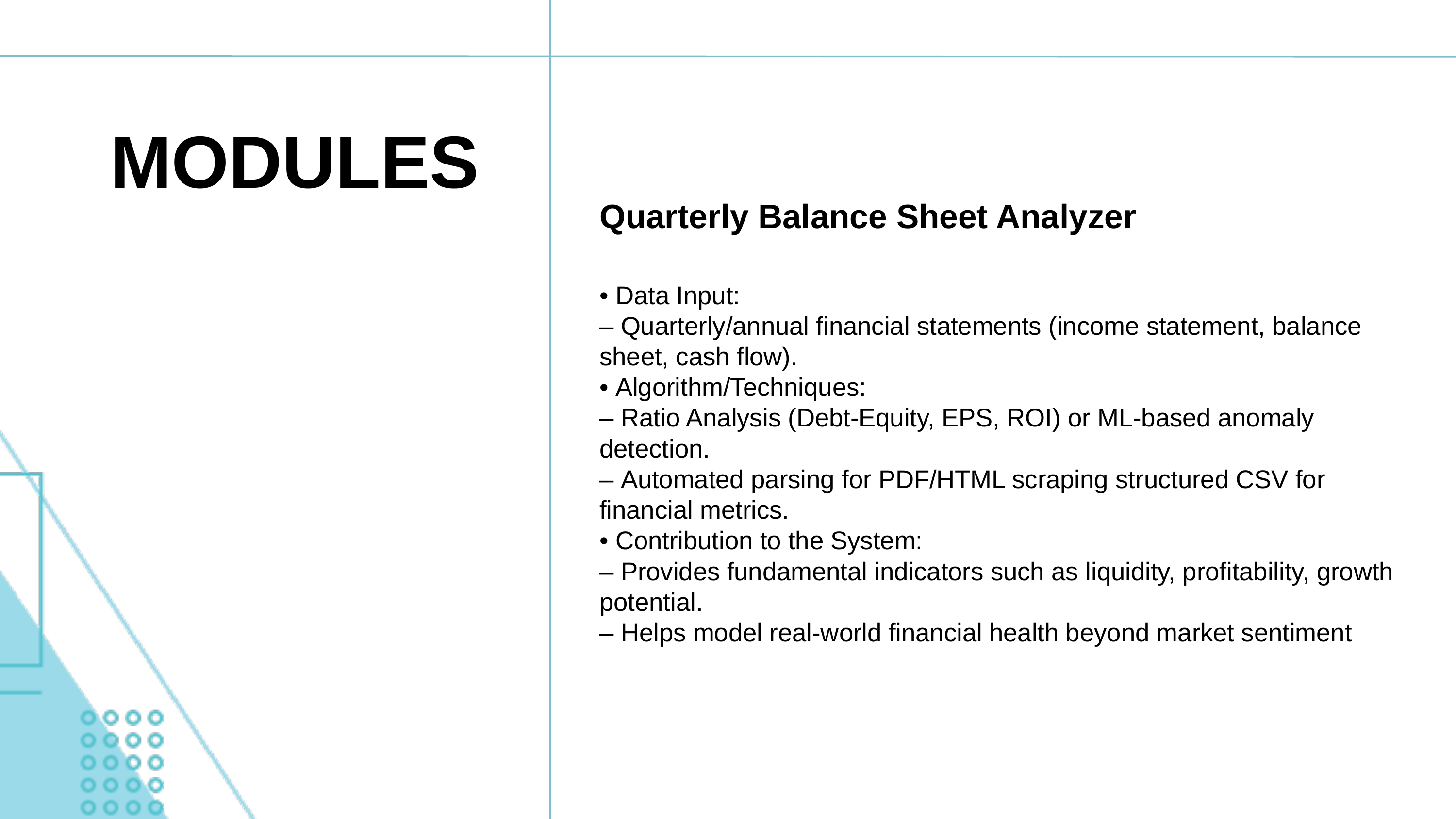

MODULES
Quarterly Balance Sheet Analyzer
• Data Input:
– Quarterly/annual financial statements (income statement, balance sheet, cash flow).
• Algorithm/Techniques:
– Ratio Analysis (Debt-Equity, EPS, ROI) or ML-based anomaly detection.
– Automated parsing for PDF/HTML scraping structured CSV for financial metrics.
• Contribution to the System:
– Provides fundamental indicators such as liquidity, profitability, growth potential.
– Helps model real-world financial health beyond market sentiment